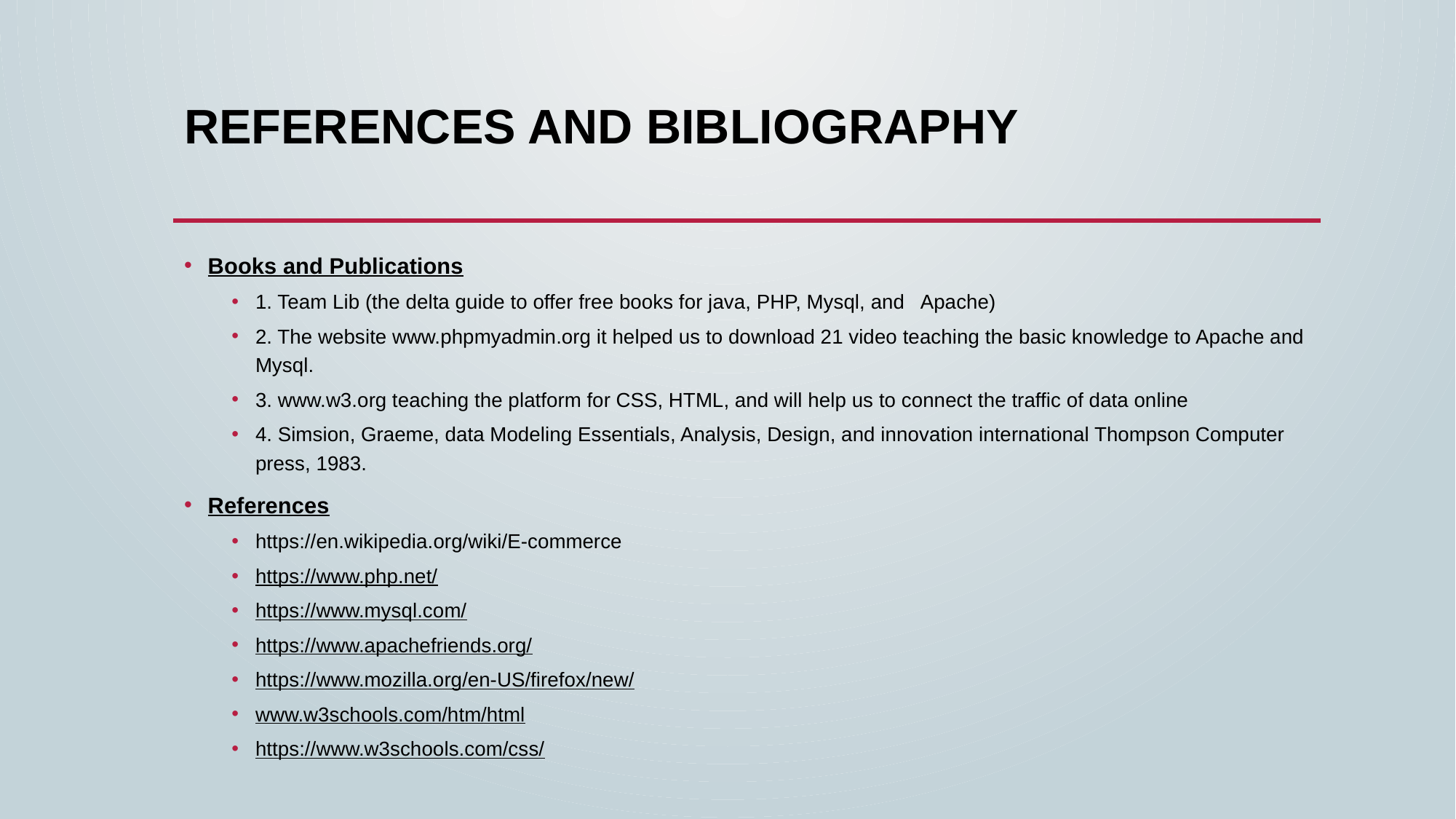

# References and bibliography
Books and Publications
1. Team Lib (the delta guide to offer free books for java, PHP, Mysql, and   Apache)
2. The website www.phpmyadmin.org it helped us to download 21 video teaching the basic knowledge to Apache and Mysql.
3. www.w3.org teaching the platform for CSS, HTML, and will help us to connect the traffic of data online
4. Simsion, Graeme, data Modeling Essentials, Analysis, Design, and innovation international Thompson Computer press, 1983.
References
https://en.wikipedia.org/wiki/E-commerce
https://www.php.net/
https://www.mysql.com/
https://www.apachefriends.org/
https://www.mozilla.org/en-US/firefox/new/
www.w3schools.com/htm/html
https://www.w3schools.com/css/